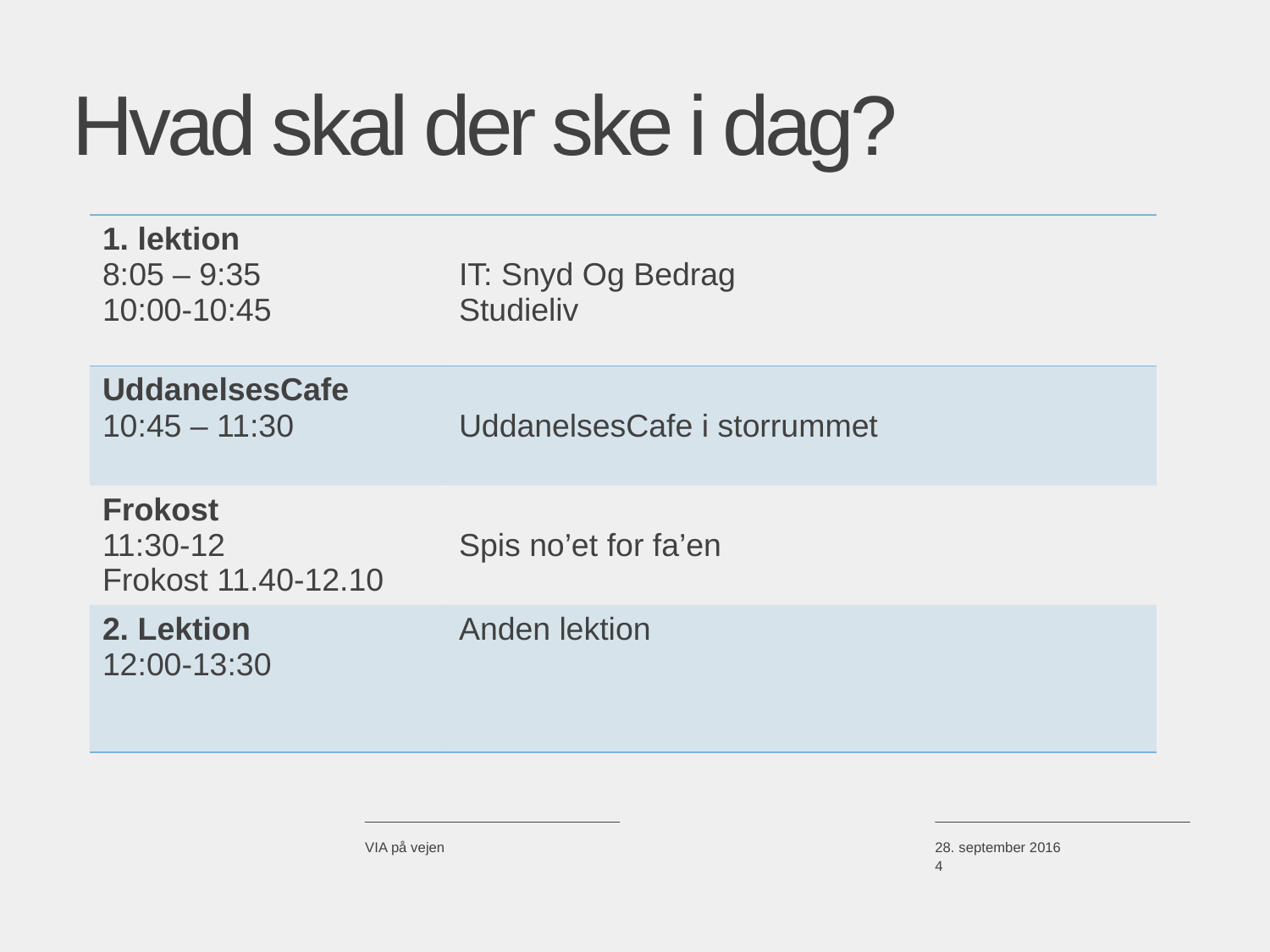

# Hvad skal der ske i dag?
| 1. lektion 8:05 – 9:35 10:00-10:45 | IT: Snyd Og Bedrag Studieliv |
| --- | --- |
| UddanelsesCafe 10:45 – 11:30 | UddanelsesCafe i storrummet |
| Frokost 11:30-12 Frokost 11.40-12.10 | Spis no’et for fa’en |
| 2. Lektion 12:00-13:30 | Anden lektion |
VIA på vejen
28. september 2016

4